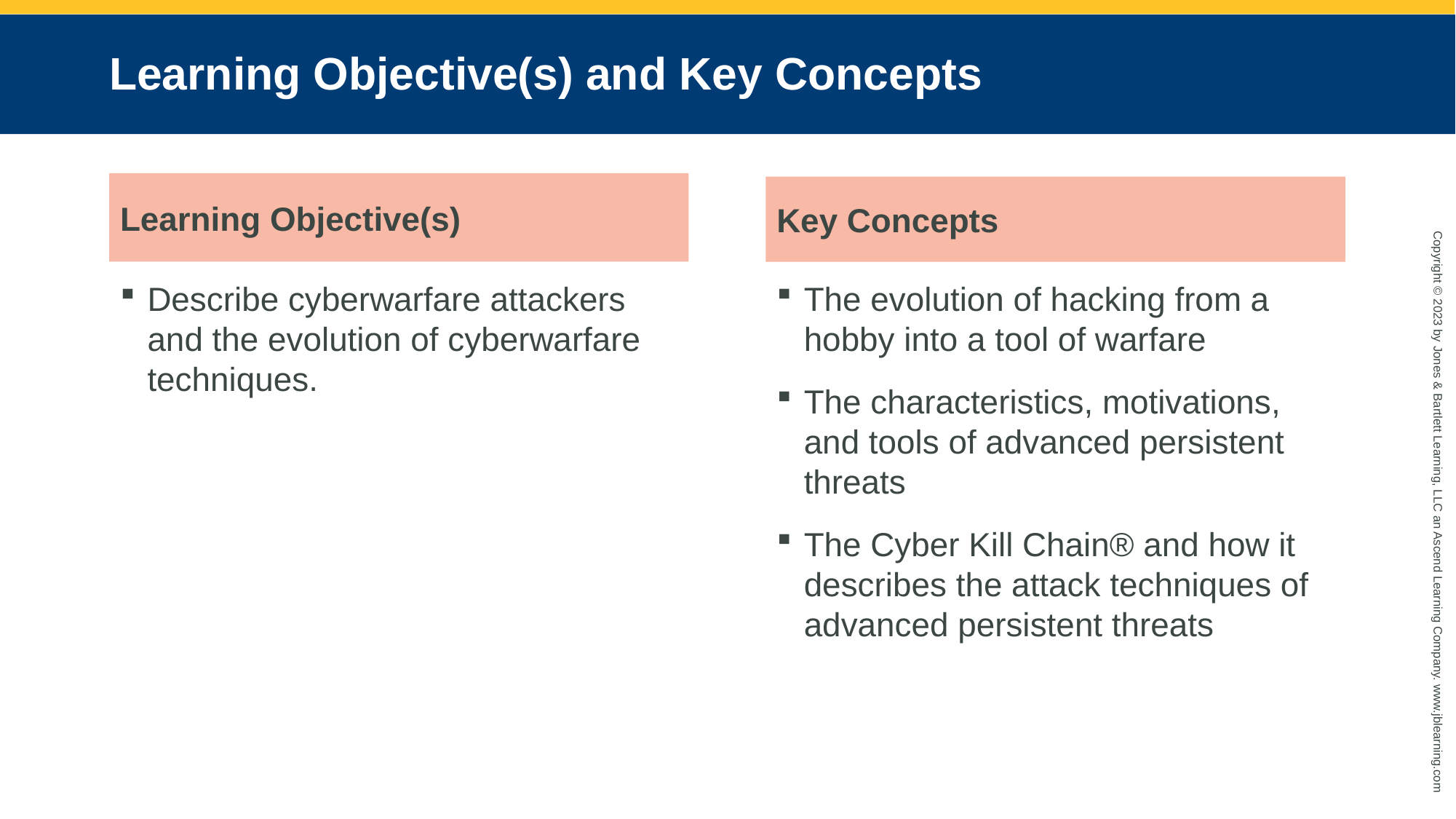

# Learning Objective(s) and Key Concepts
Learning Objective(s)
Key Concepts
Describe cyberwarfare attackers and the evolution of cyberwarfare techniques.

The evolution of hacking from a hobby into a tool of warfare
The characteristics, motivations, and tools of advanced persistent threats
The Cyber Kill Chain® and how it describes the attack techniques of advanced persistent threats